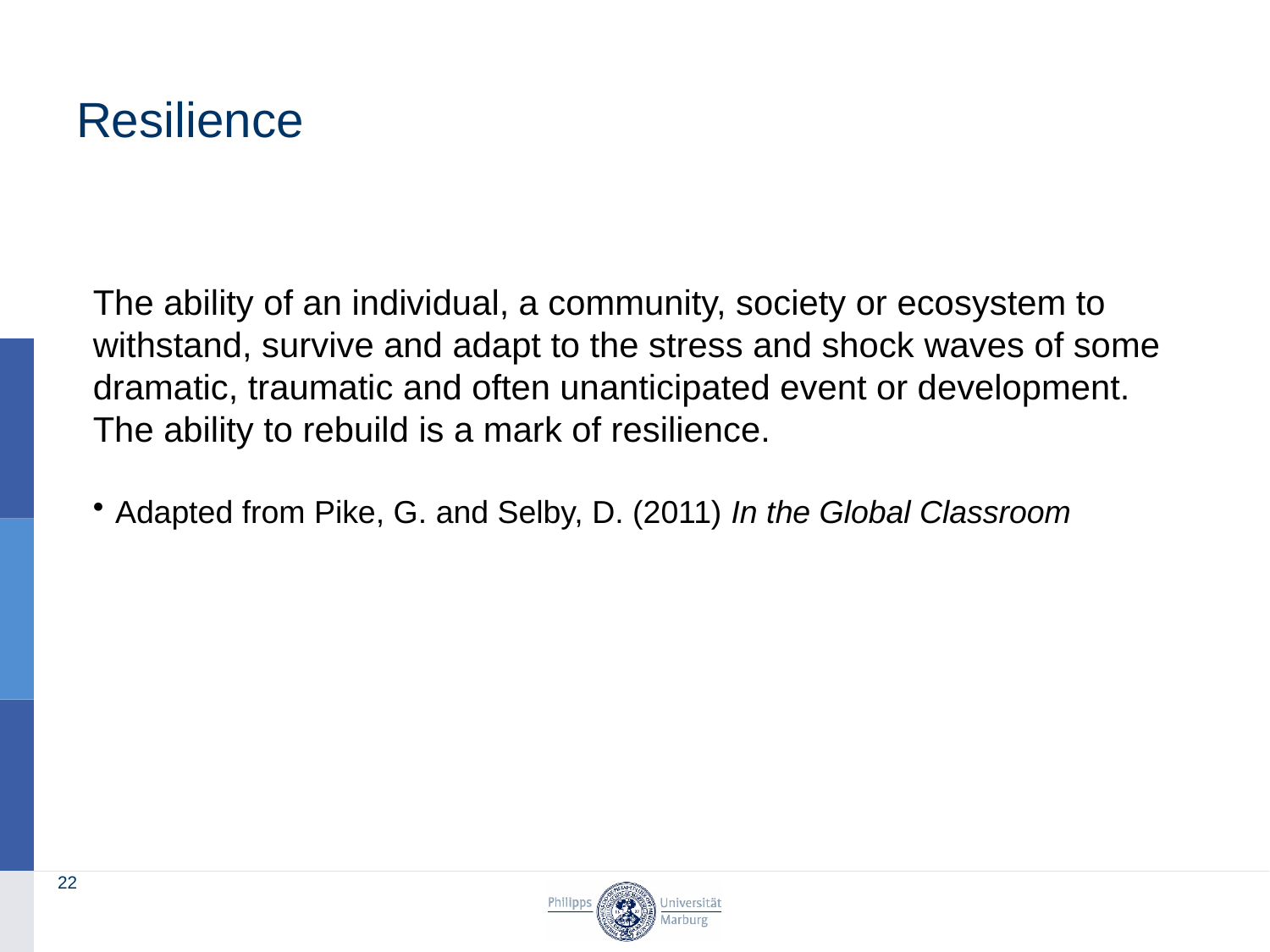

# Resilience
The ability of an individual, a community, society or ecosystem to withstand, survive and adapt to the stress and shock waves of some dramatic, traumatic and often unanticipated event or development. The ability to rebuild is a mark of resilience.

Adapted from Pike, G. and Selby, D. (2011) In the Global Classroom

22